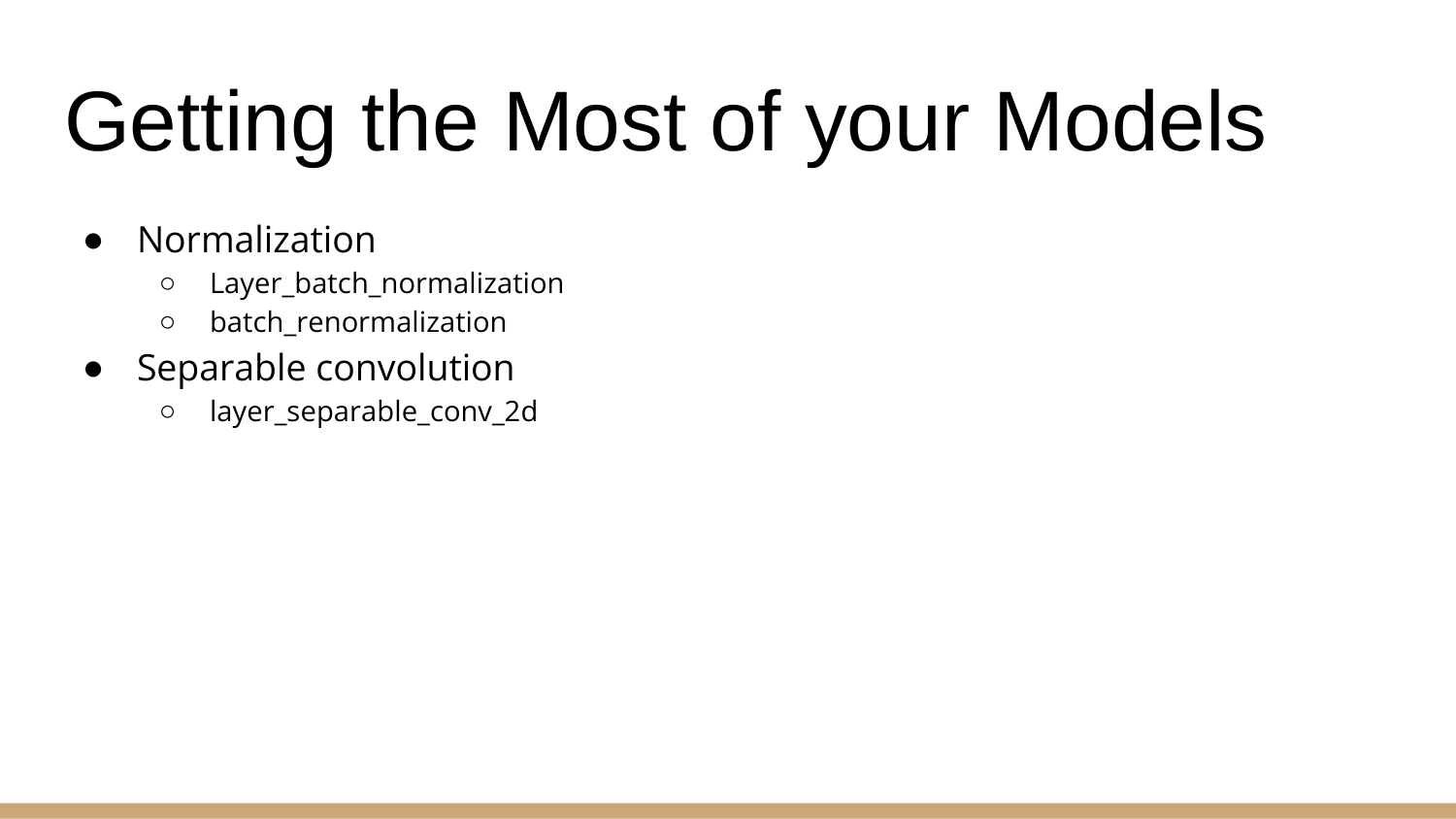

# Getting the Most of your Models
Normalization
Layer_batch_normalization
batch_renormalization
Separable convolution
layer_separable_conv_2d